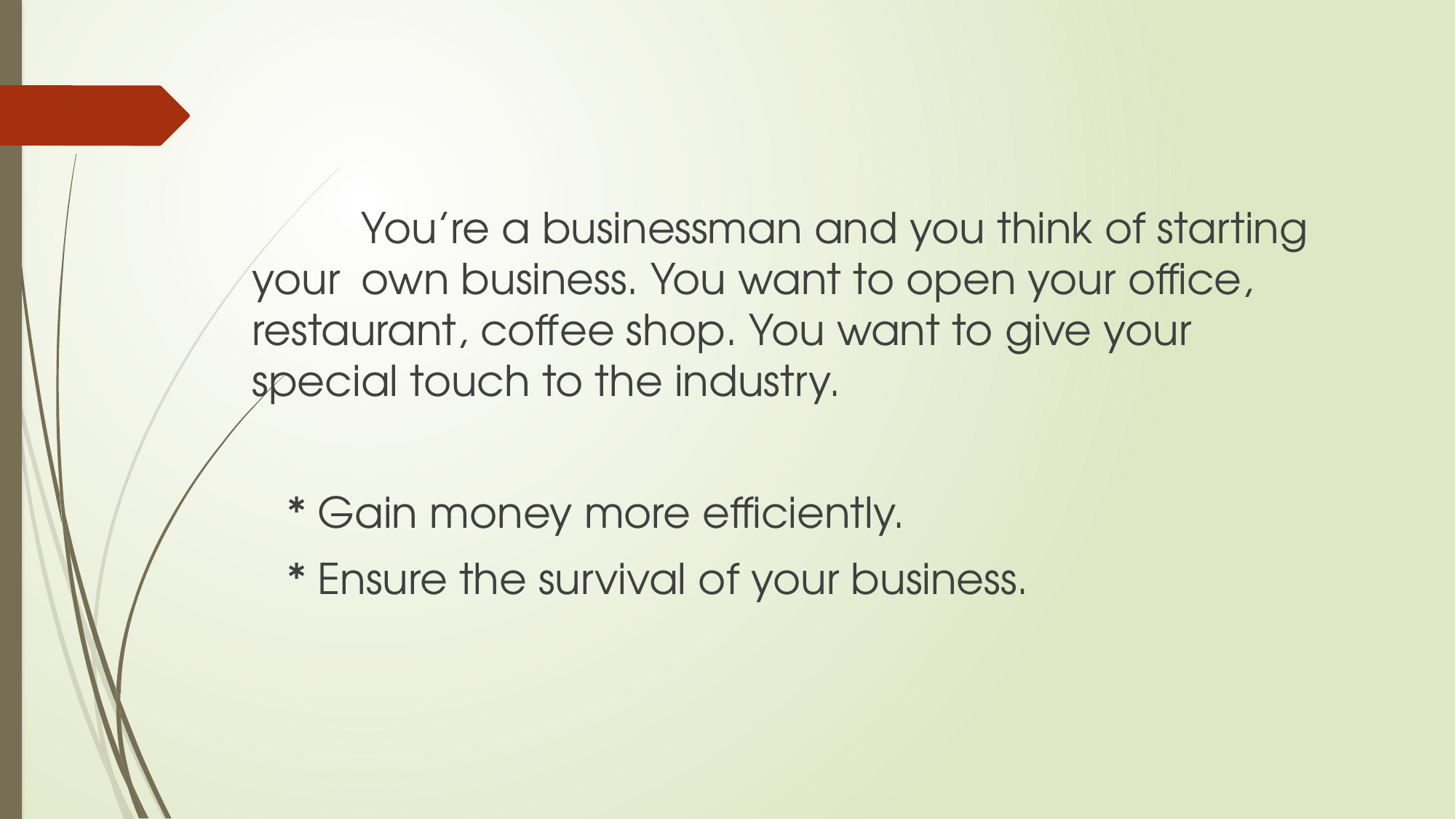

You’re a businessman and you think of starting your 	own business. You want to open your office, 	restaurant, coffee shop. You want to give your 	special touch to the industry.

   * Gain money more efficiently.
   * Ensure the survival of your business.